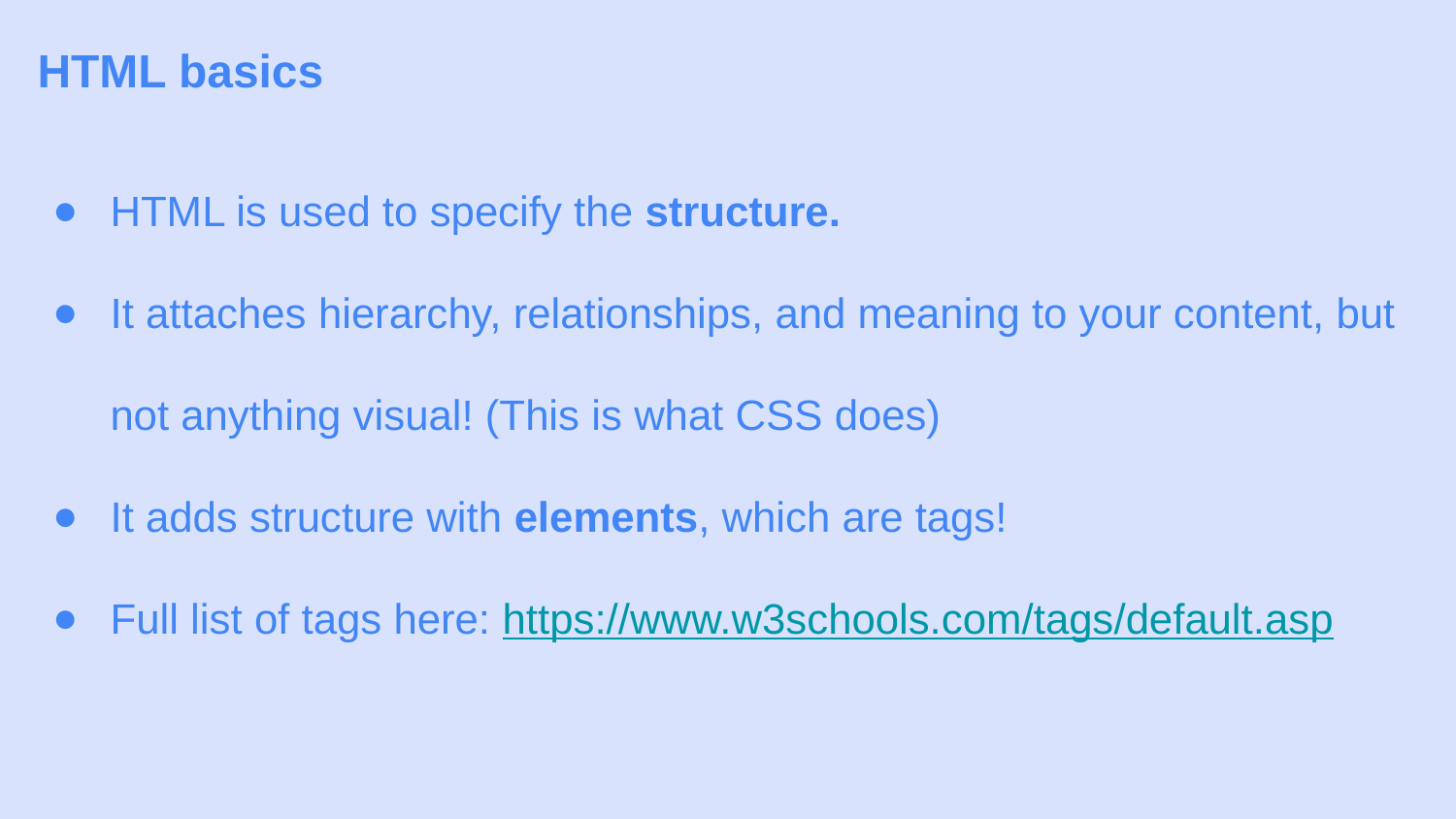

HTML basics
HTML is used to specify the structure.
It attaches hierarchy, relationships, and meaning to your content, but not anything visual! (This is what CSS does)
It adds structure with elements, which are tags!
Full list of tags here: https://www.w3schools.com/tags/default.asp